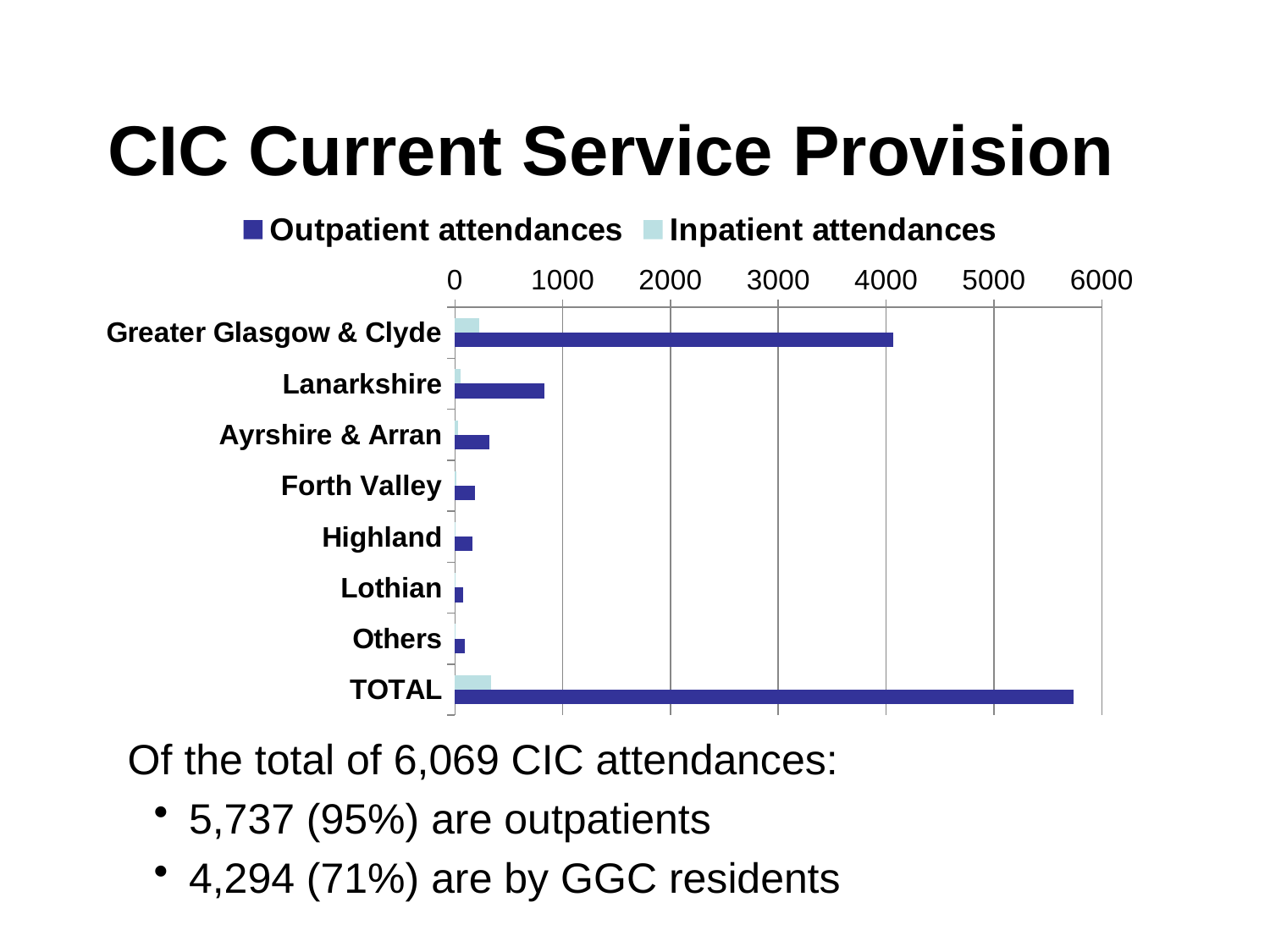

# CIC Current Service Provision

### Chart

| Category | Inpatient attendances | Outpatient attendances |
|---|---|---|
| Greater Glasgow & Clyde | 224.0 | 4070.0 |
| Lanarkshire | 50.0 | 827.0 |
| Ayrshire & Arran | 28.0 | 322.0 |
| Forth Valley | 14.0 | 185.0 |
| Highland | 7.0 | 162.0 |
| Lothian | 6.0 | 80.0 |
| Others | 3.0 | 91.0 |
| TOTAL | 332.0 | 5737.0 |
Of the total of 6,069 CIC attendances:
5,737 (95%) are outpatients
4,294 (71%) are by GGC residents